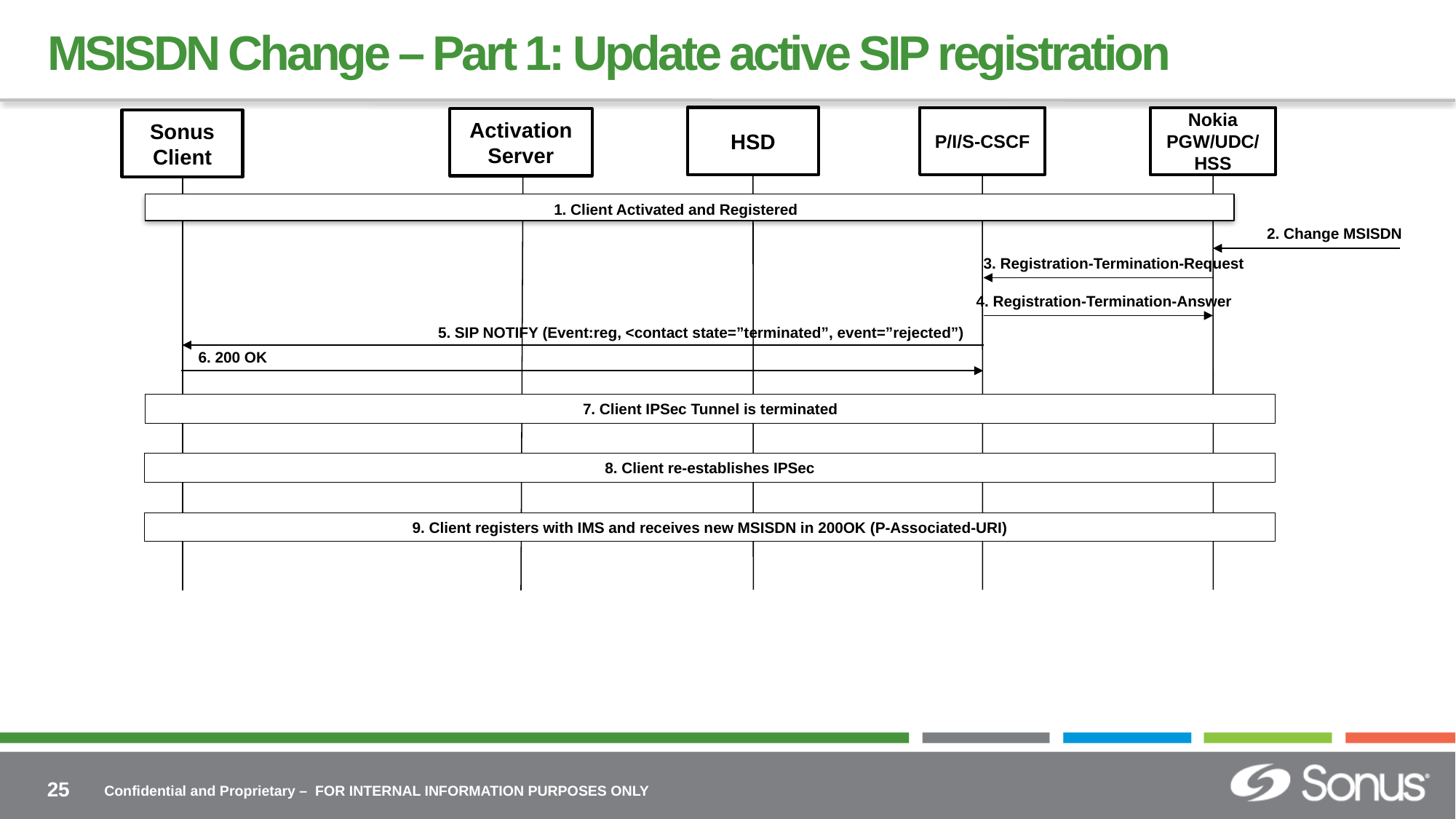

# MSISDN Change – Part 1: Update active SIP registration
HSD
P/I/S-CSCF
Nokia PGW/UDC/HSS
Activation
Server
Sonus
Client

1. Client Activated and Registered
2. Change MSISDN
3. Registration-Termination-Request
4. Registration-Termination-Answer
5. SIP NOTIFY (Event:reg, <contact state=”terminated”, event=”rejected”)
6. 200 OK
7. Client IPSec Tunnel is terminated
8. Client re-establishes IPSec
9. Client registers with IMS and receives new MSISDN in 200OK (P-Associated-URI)